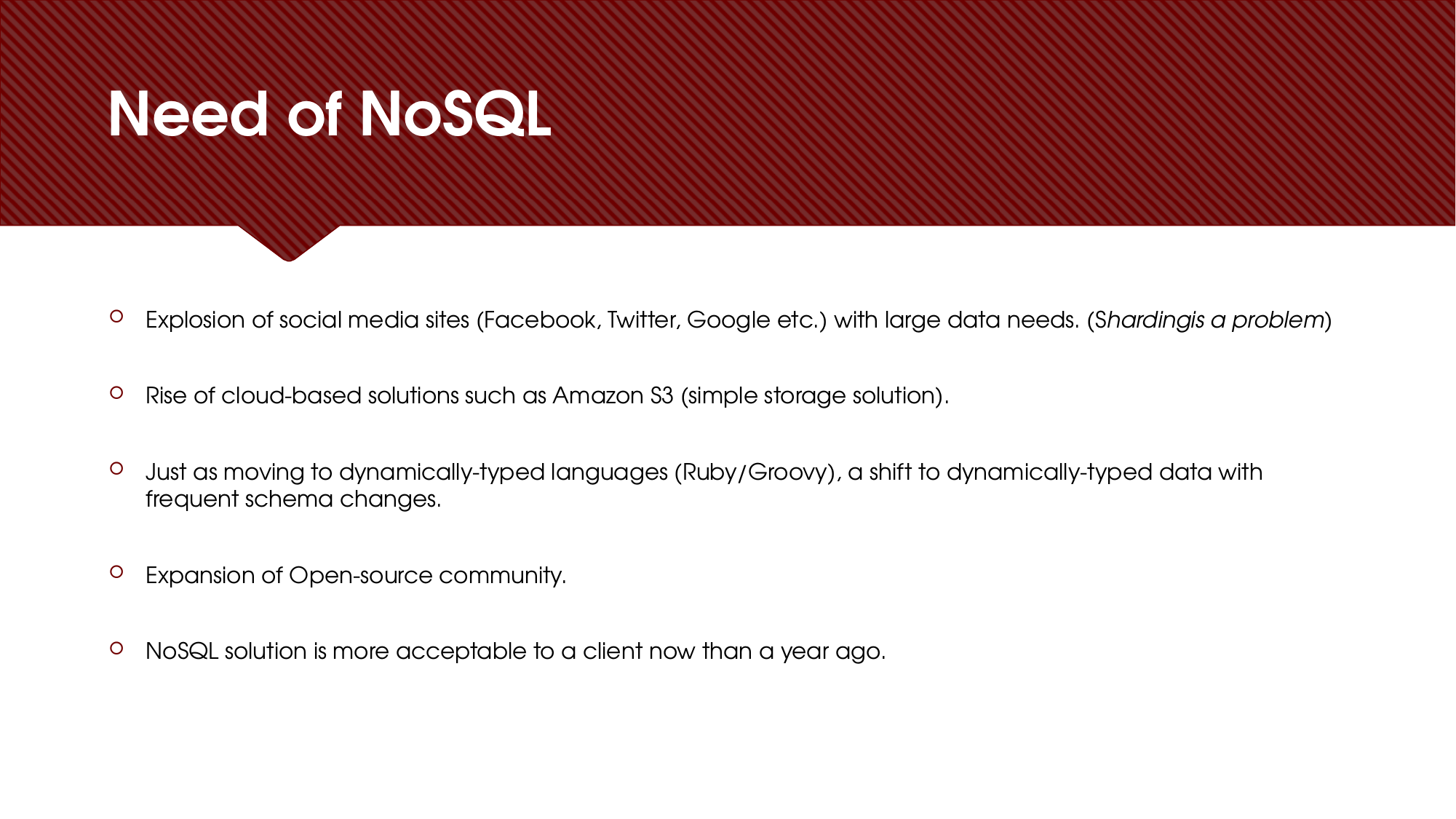

# Need of NoSQL

Explosion of social media sites (Facebook, Twitter, Google etc.) with large data needs. (Shardingis a problem)

Rise of cloud-based solutions such as Amazon S3 (simple storage solution).

Just as moving to dynamically-typed languages (Ruby/Groovy), a shift to dynamically-typed data with frequent schema changes.

Expansion of Open-source community.

NoSQL solution is more acceptable to a client now than a year ago.